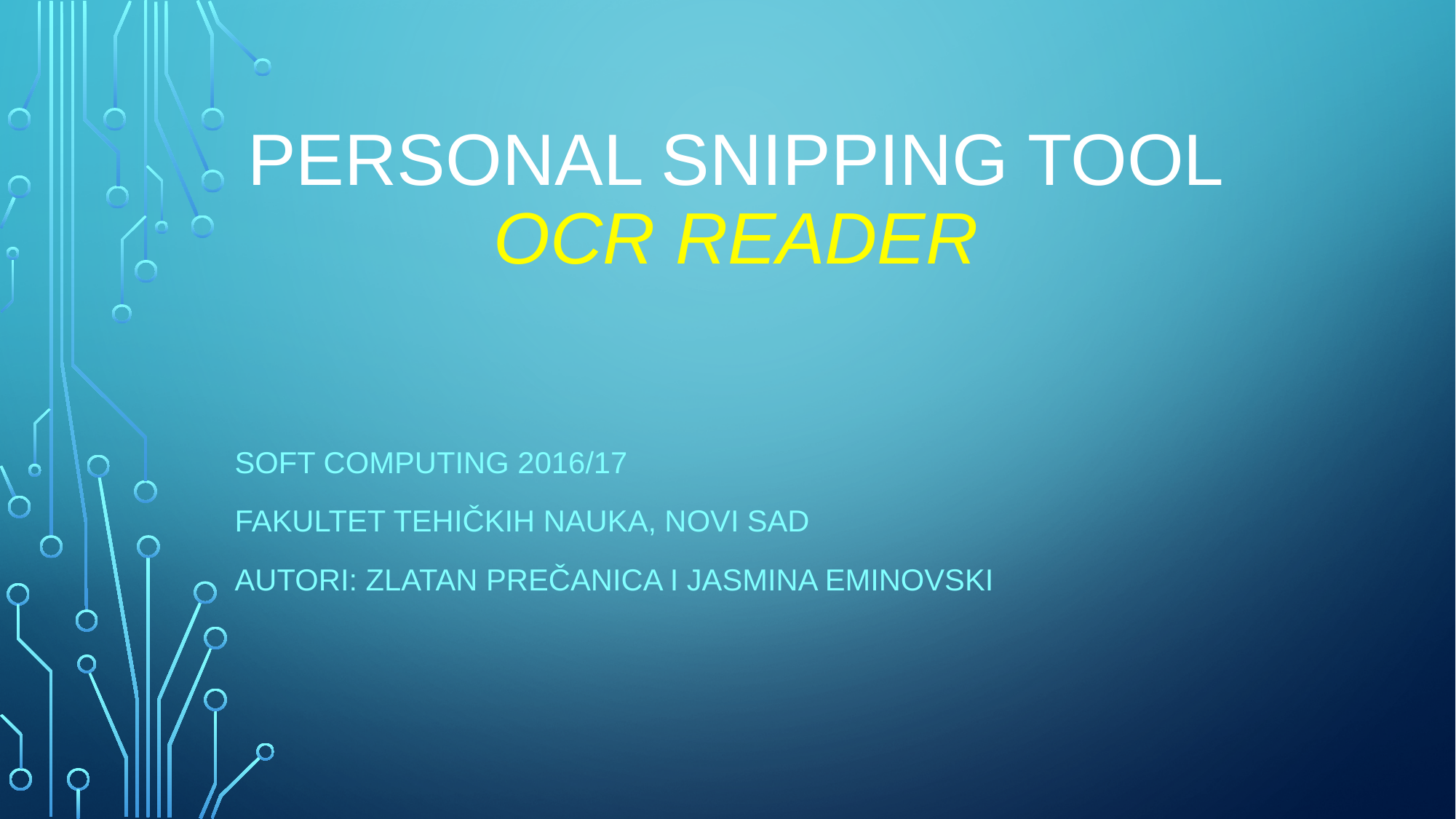

# Personal Snipping tool OCR READER
Soft Computing 2016/17
Fakultet tehiČkih nauka, Novi Sad
Autori: Zlatan Prečanica i Jasmina Eminovski